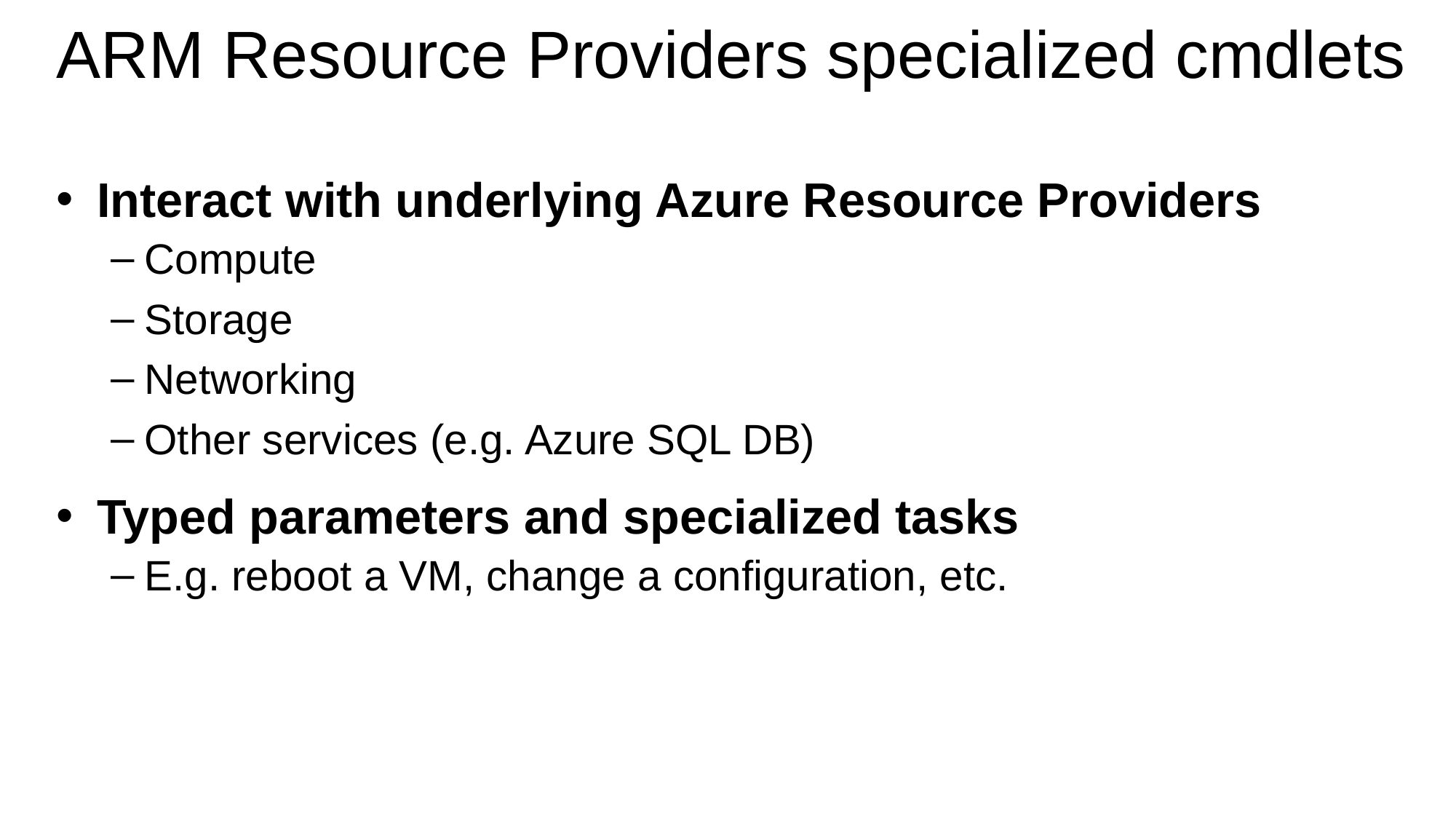

# ARM Resource Providers specialized cmdlets
Interact with underlying Azure Resource Providers
Compute
Storage
Networking
Other services (e.g. Azure SQL DB)
Typed parameters and specialized tasks
E.g. reboot a VM, change a configuration, etc.